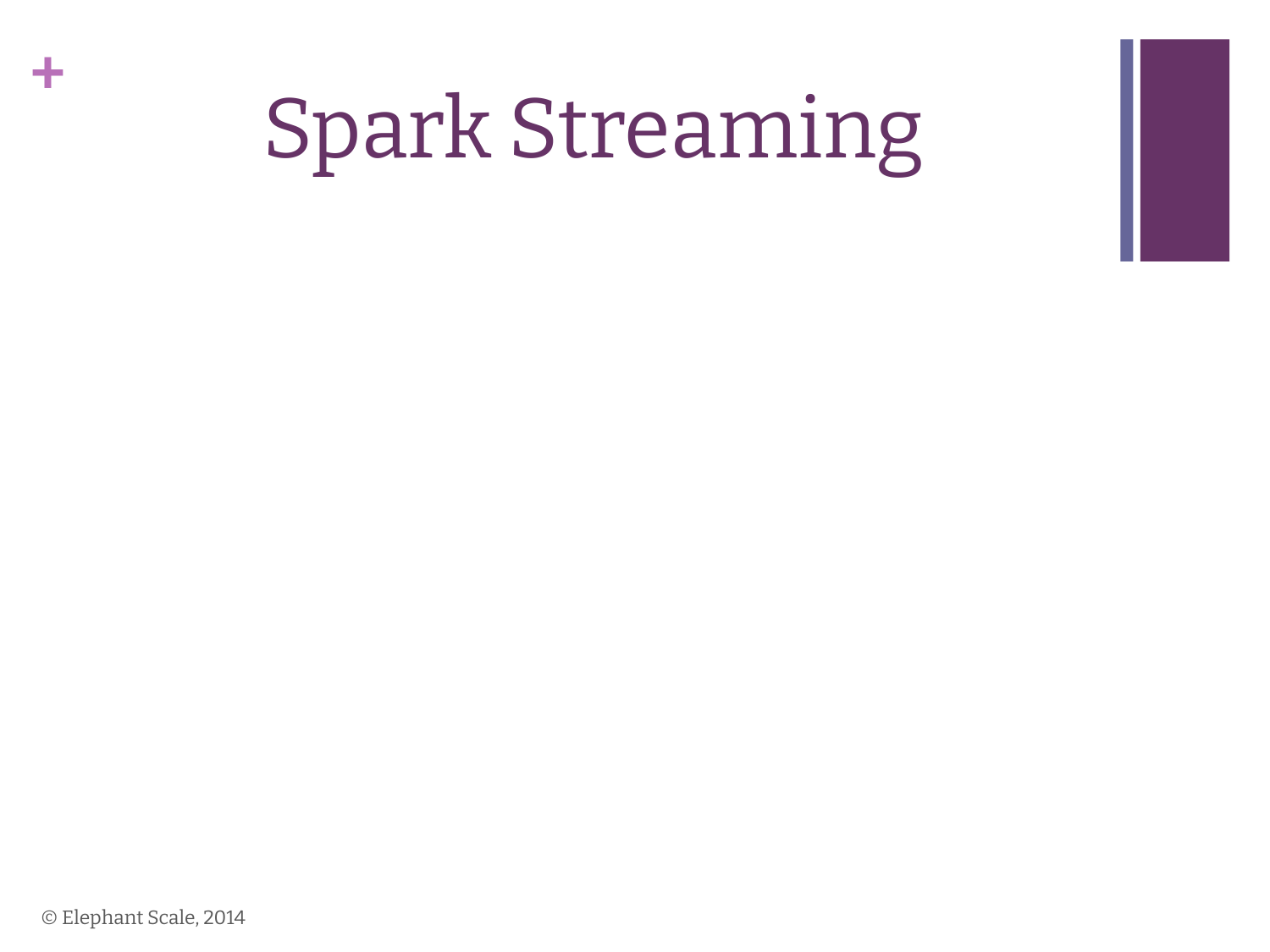

# Spark Streaming

© Elephant Scale, 2014